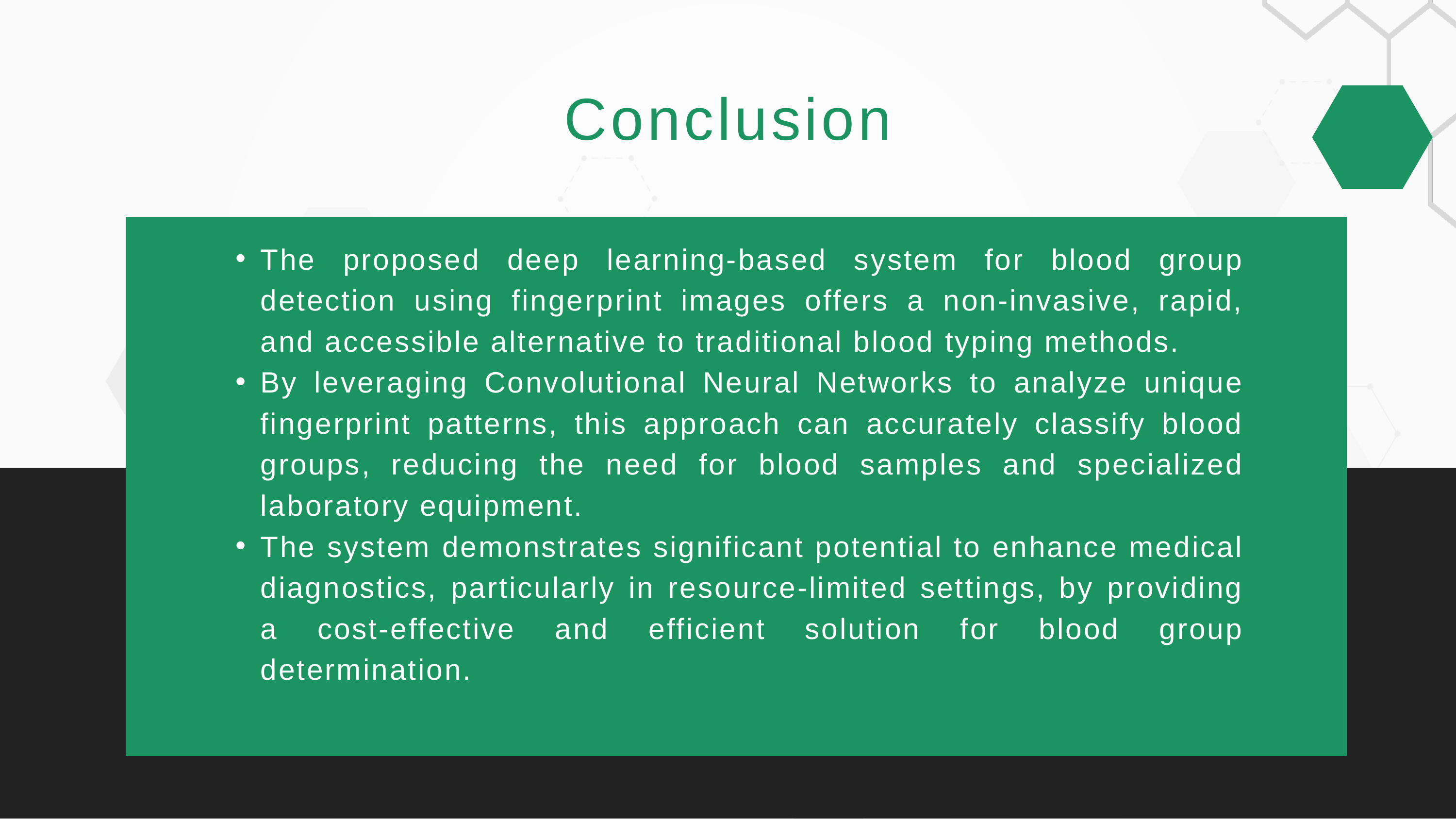

Conclusion

The proposed deep learning-based system for blood group detection using fingerprint images offers a non-invasive, rapid, and accessible alternative to traditional blood typing methods.
By leveraging Convolutional Neural Networks to analyze unique fingerprint patterns, this approach can accurately classify blood groups, reducing the need for blood samples and specialized laboratory equipment.
The system demonstrates significant potential to enhance medical diagnostics, particularly in resource-limited settings, by providing a cost-effective and efficient solution for blood group determination.